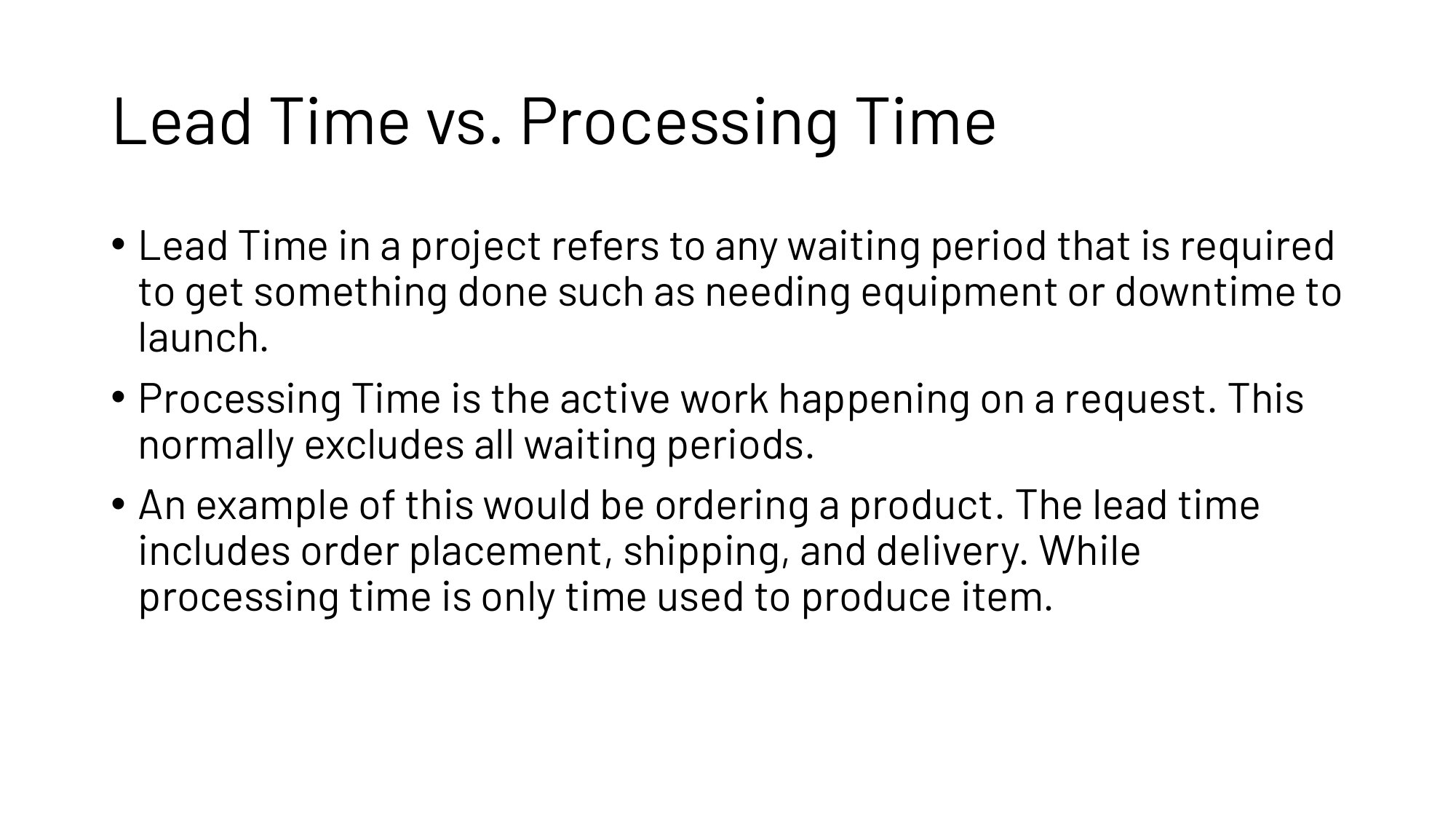

# Lead Time vs. Processing Time
Lead Time in a project refers to any waiting period that is required to get something done such as needing equipment or downtime to launch.
Processing Time is the active work happening on a request. This normally excludes all waiting periods.
An example of this would be ordering a product. The lead time includes order placement, shipping, and delivery. While processing time is only time used to produce item.